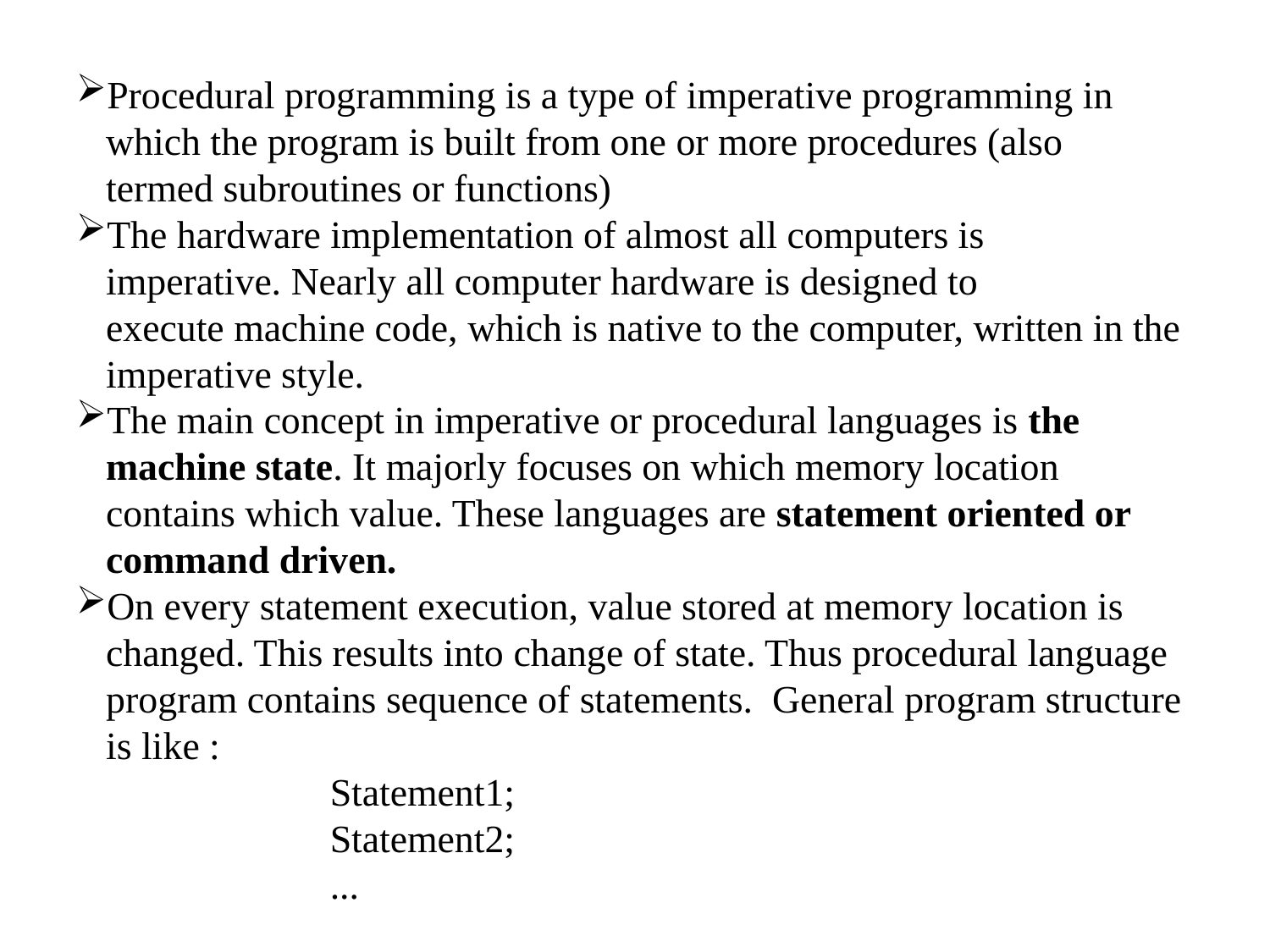

Procedural programming is a type of imperative programming in which the program is built from one or more procedures (also termed subroutines or functions)
The hardware implementation of almost all computers is imperative. Nearly all computer hardware is designed to execute machine code, which is native to the computer, written in the imperative style.
The main concept in imperative or procedural languages is the machine state. It majorly focuses on which memory location contains which value. These languages are statement oriented or command driven.
On every statement execution, value stored at memory location is changed. This results into change of state. Thus procedural language program contains sequence of statements.  General program structure is like :
		Statement1;
		Statement2;
		...